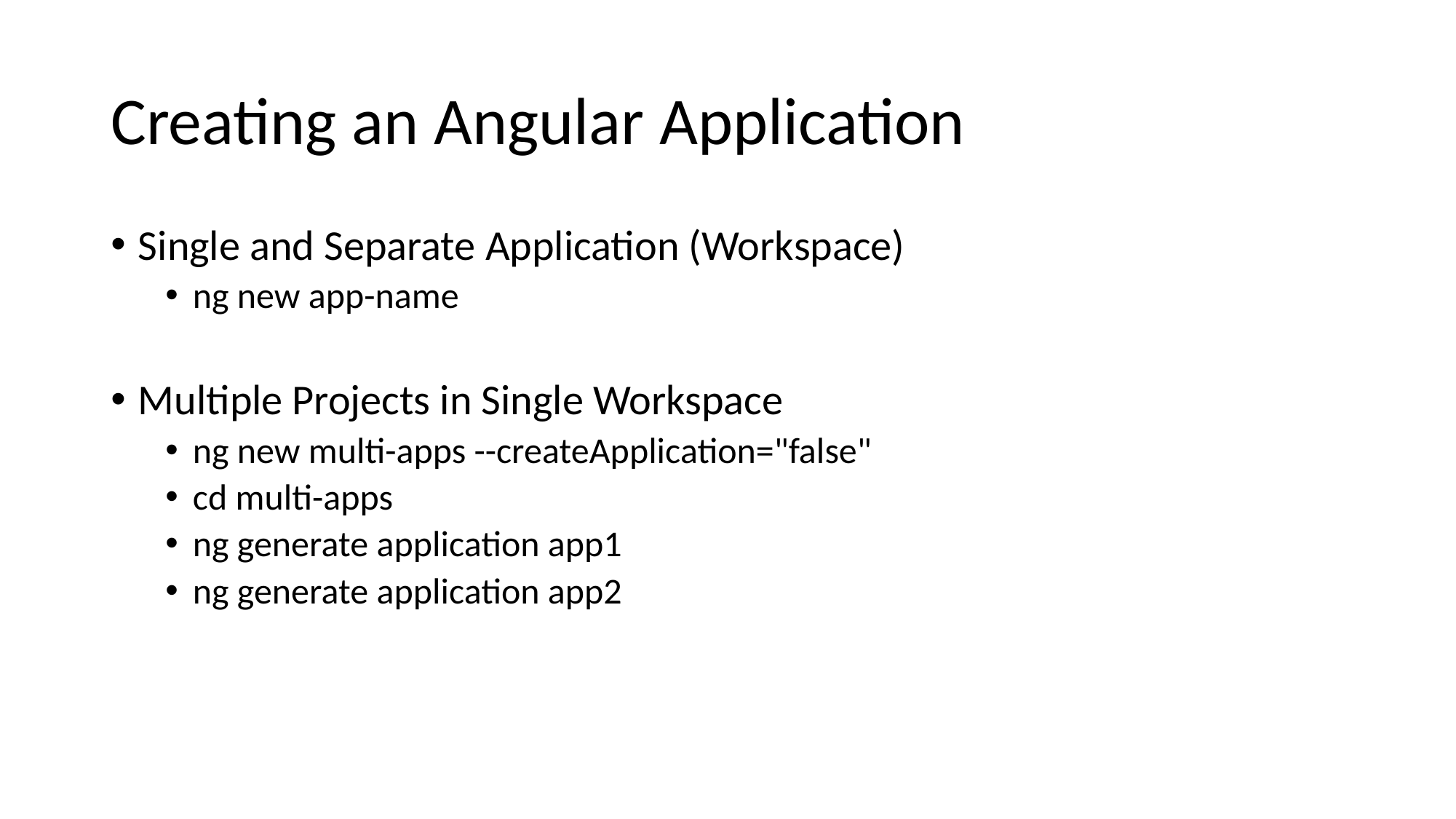

# Creating an Angular Application
Single and Separate Application (Workspace)
ng new app-name

Multiple Projects in Single Workspace
ng new multi-apps --createApplication="false"
cd multi-apps
ng generate application app1
ng generate application app2